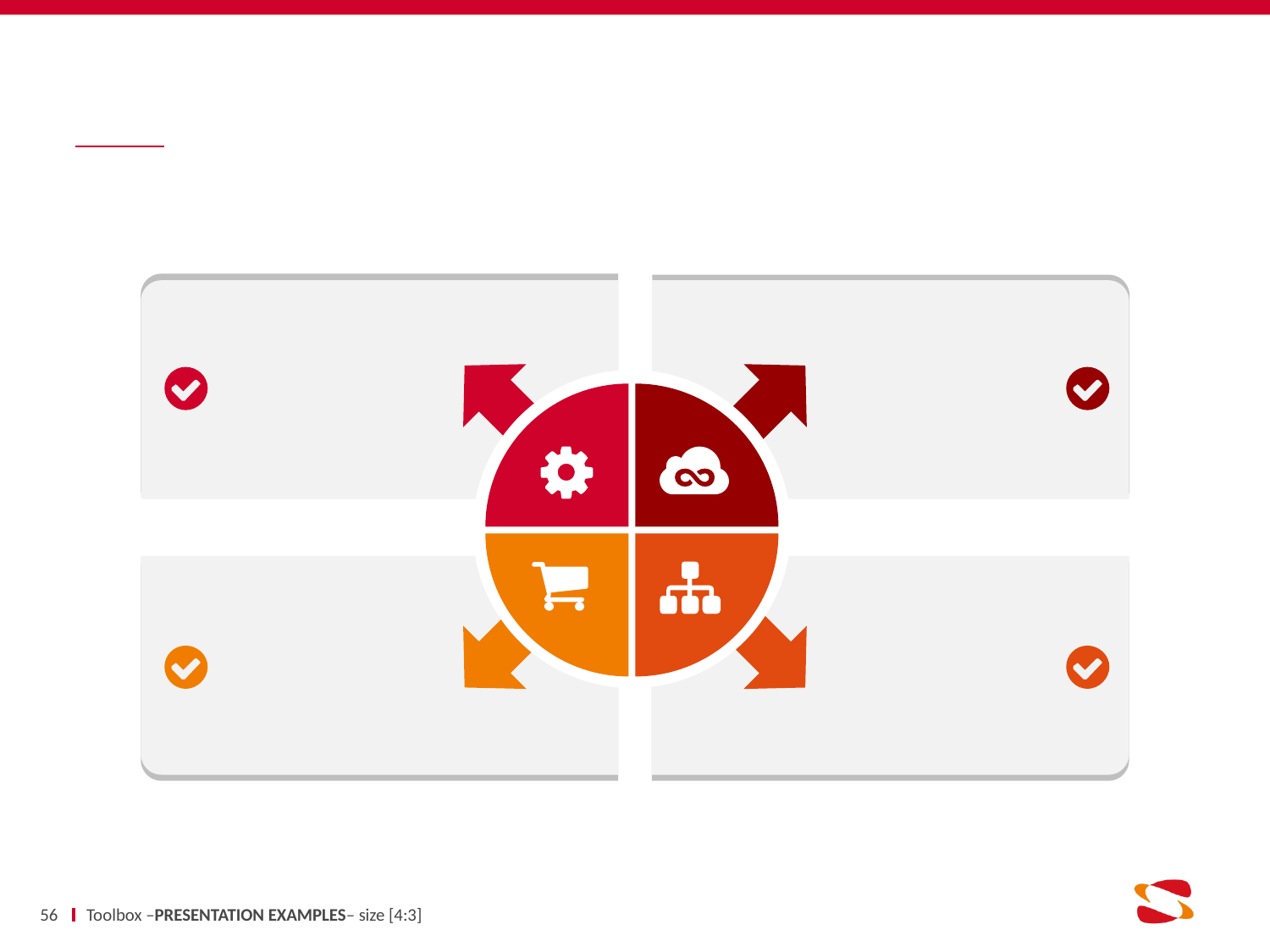

#

56
Toolbox –PRESENTATION EXAMPLES– size [4:3]